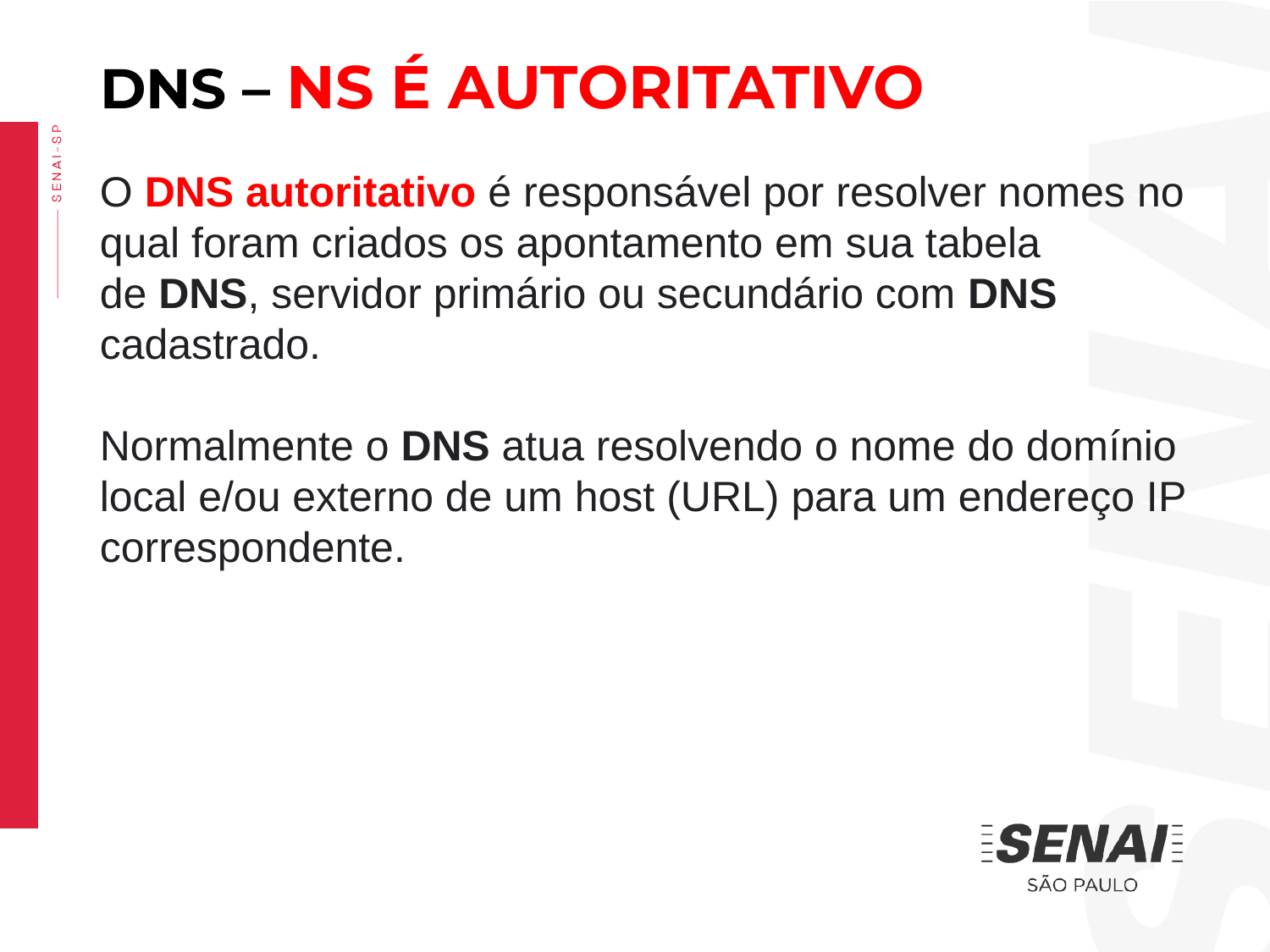

DNS – NS É AUTORITATIVO
O DNS autoritativo é responsável por resolver nomes no qual foram criados os apontamento em sua tabela de DNS, servidor primário ou secundário com DNS cadastrado.

Normalmente o DNS atua resolvendo o nome do domínio local e/ou externo de um host (URL) para um endereço IP correspondente.